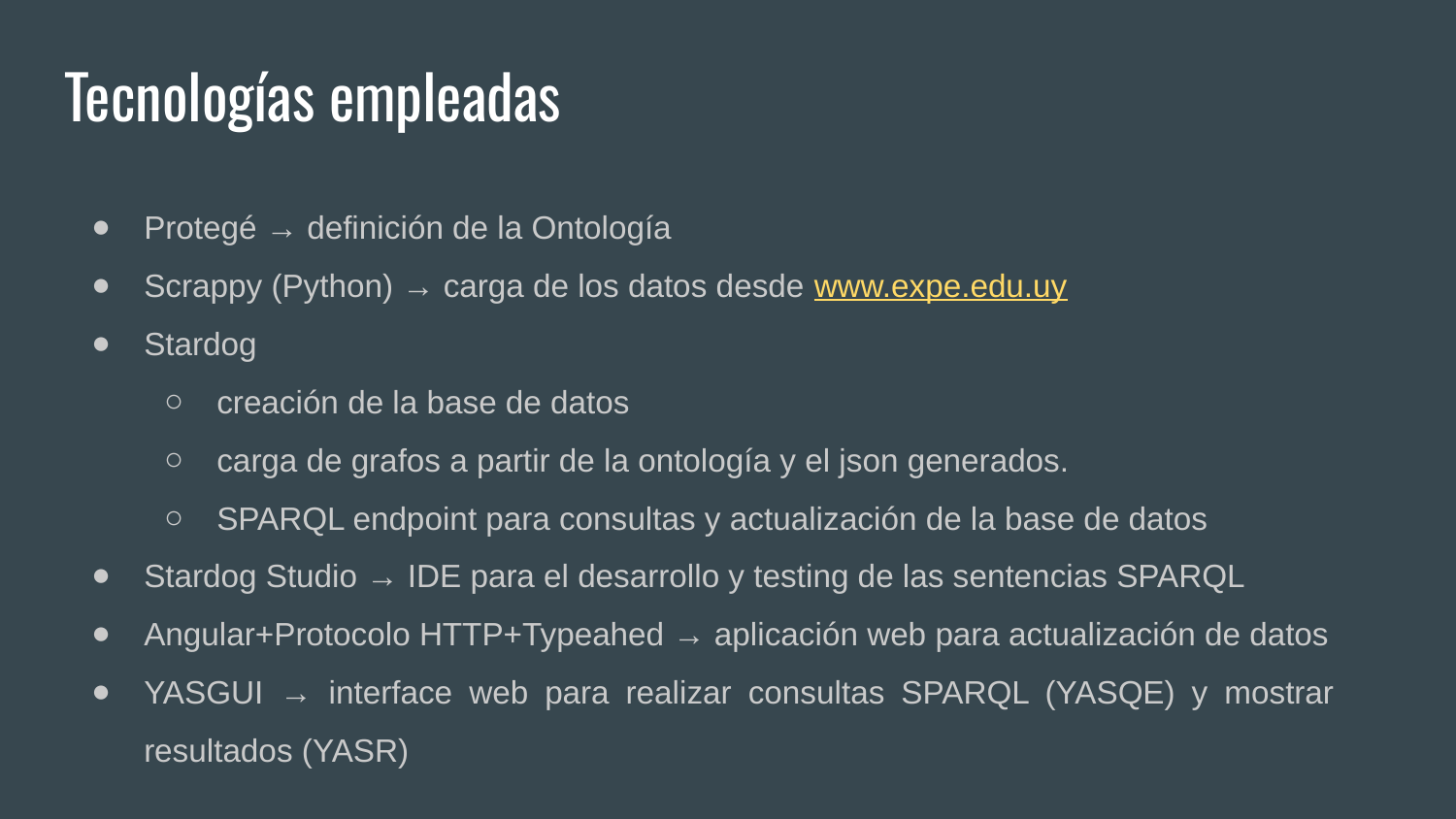

# Tecnologías empleadas
Protegé → definición de la Ontología
Scrappy (Python) → carga de los datos desde www.expe.edu.uy
Stardog
creación de la base de datos
carga de grafos a partir de la ontología y el json generados.
SPARQL endpoint para consultas y actualización de la base de datos
Stardog Studio → IDE para el desarrollo y testing de las sentencias SPARQL
Angular+Protocolo HTTP+Typeahed → aplicación web para actualización de datos
YASGUI → interface web para realizar consultas SPARQL (YASQE) y mostrar resultados (YASR)
Empresa
Planteo del problema